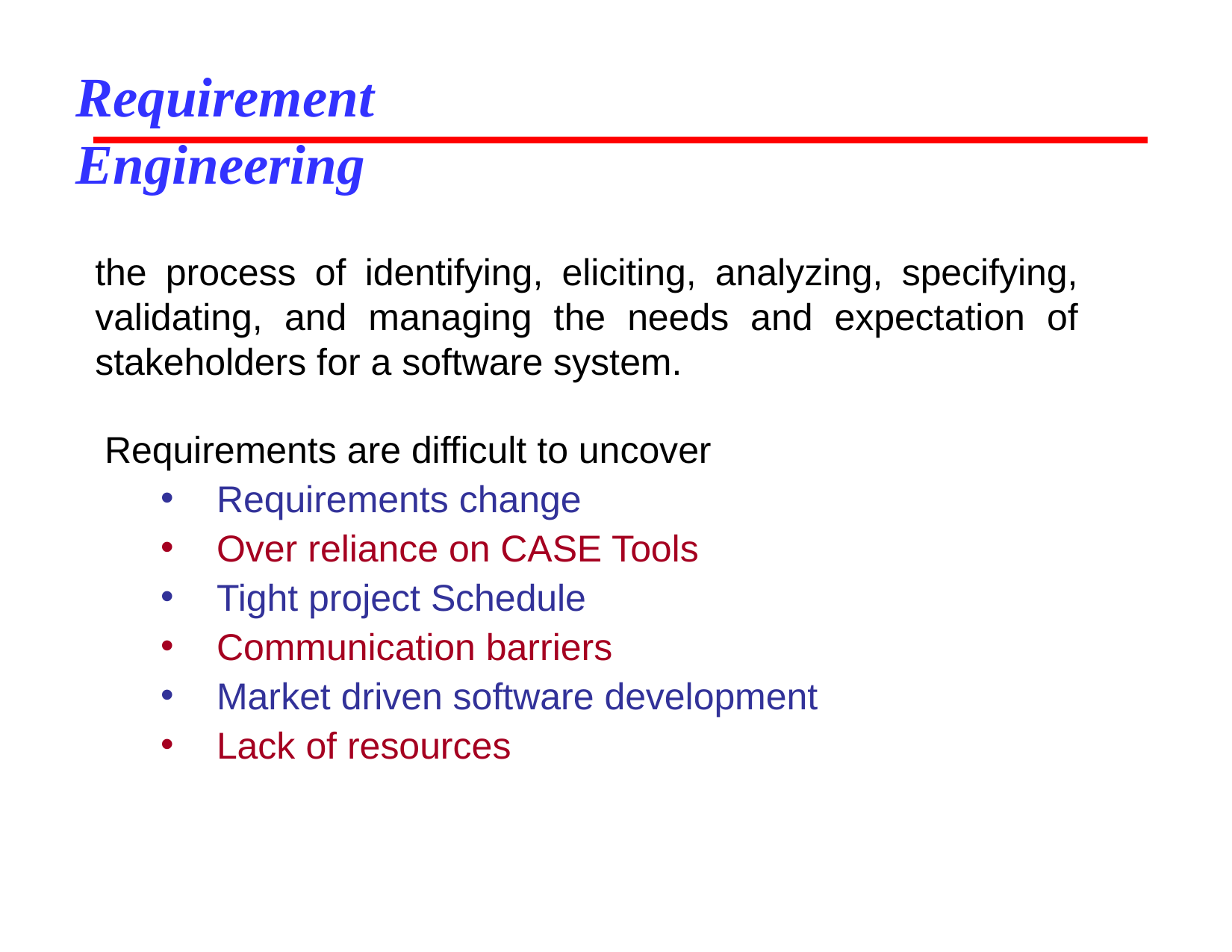

# Requirement Engineering

the process of identifying, eliciting, analyzing, specifying, validating, and managing the needs and expectation of stakeholders for a software system.
Requirements are difficult to uncover
Requirements change
Over reliance on CASE Tools
Tight project Schedule
Communication barriers
Market driven software development
Lack of resources